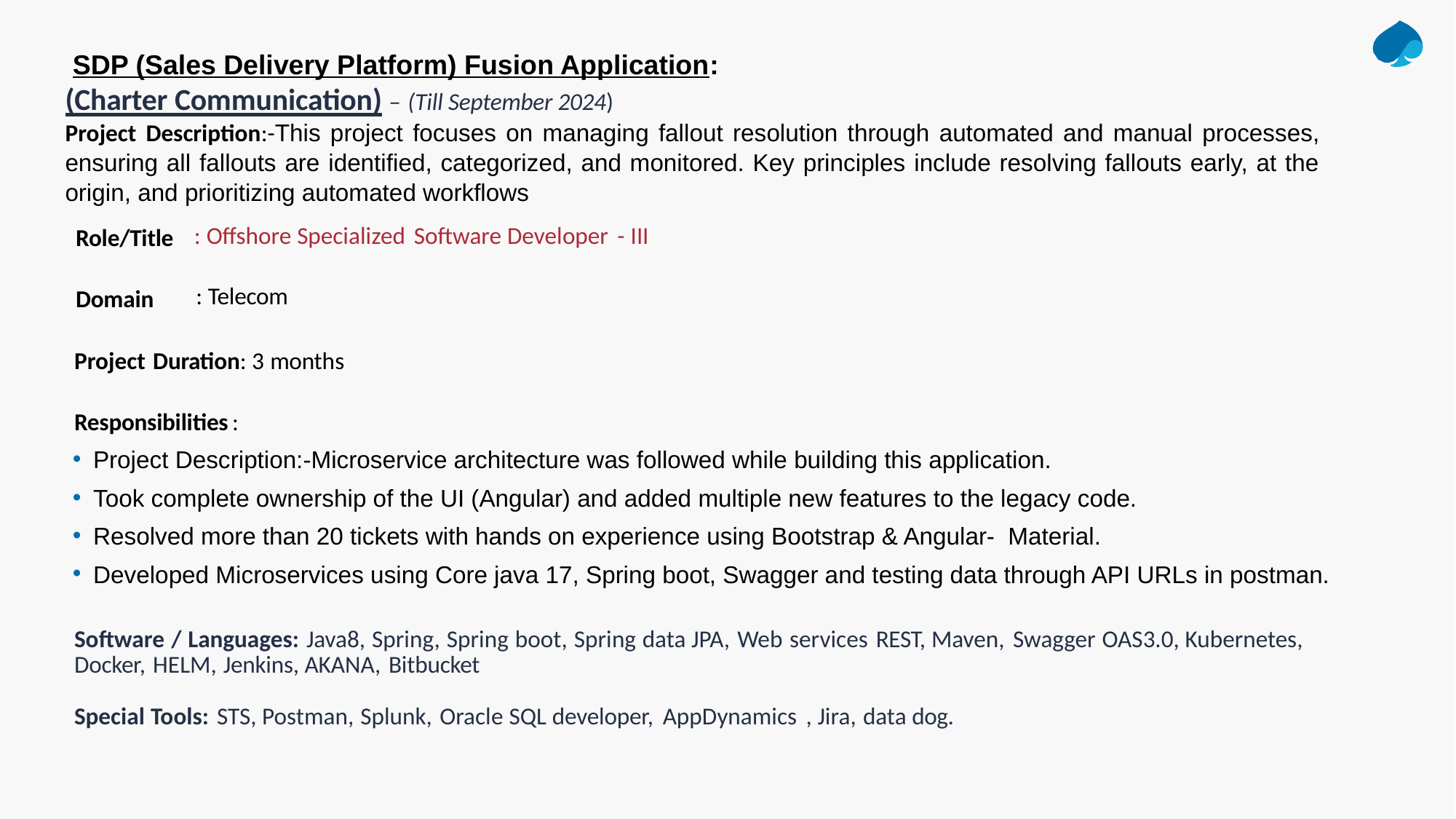

# SDP (Sales Delivery Platform) Fusion Application: (Charter Communication) – (Till September 2024)
Project Description:-This project focuses on managing fallout resolution through automated and manual processes, ensuring all fallouts are identified, categorized, and monitored. Key principles include resolving fallouts early, at the origin, and prioritizing automated workflows

: Offshore Specialized Software Developer - III

: Telecom
Role/Title

Domain
Project Duration: 3 months

Responsibilities	:
Project Description:-Microservice architecture was followed while building this application.
Took complete ownership of the UI (Angular) and added multiple new features to the legacy code.
Resolved more than 20 tickets with hands on experience using Bootstrap & Angular-  Material.
Developed Microservices using Core java 17, Spring boot, Swagger and testing data through API URLs in postman.

Software / Languages: Java8, Spring, Spring boot, Spring data JPA, Web services REST, Maven, Swagger OAS3.0, Kubernetes, Docker, HELM, Jenkins, AKANA, Bitbucket

Special Tools: STS, Postman, Splunk, Oracle SQL developer, AppDynamics , Jira, data dog.